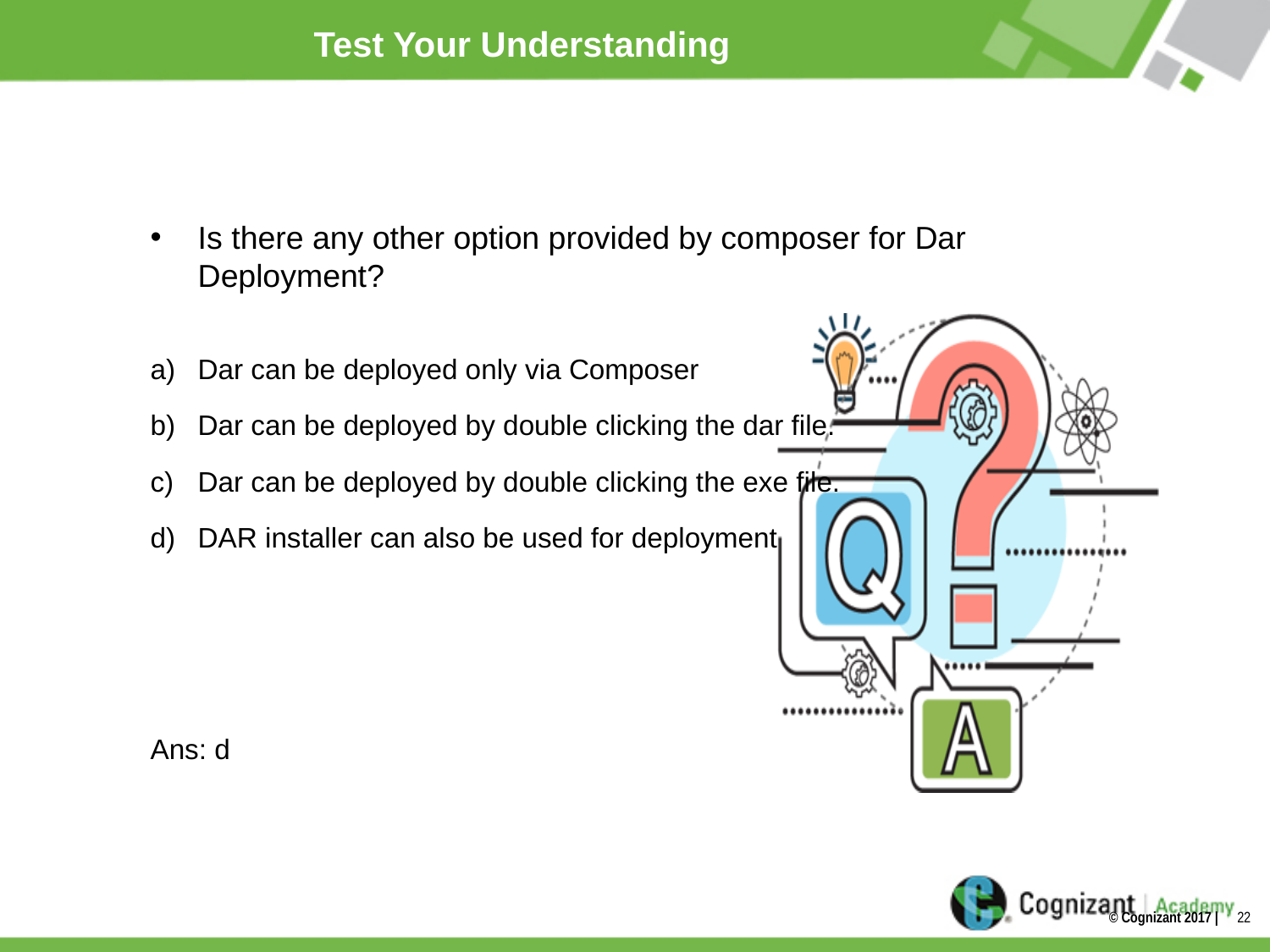

# Test Your Understanding
Is there any other option provided by composer for Dar Deployment?

Dar can be deployed only via Composer
Dar can be deployed by double clicking the dar file.
Dar can be deployed by double clicking the exe file.
DAR installer can also be used for deployment

Ans: d